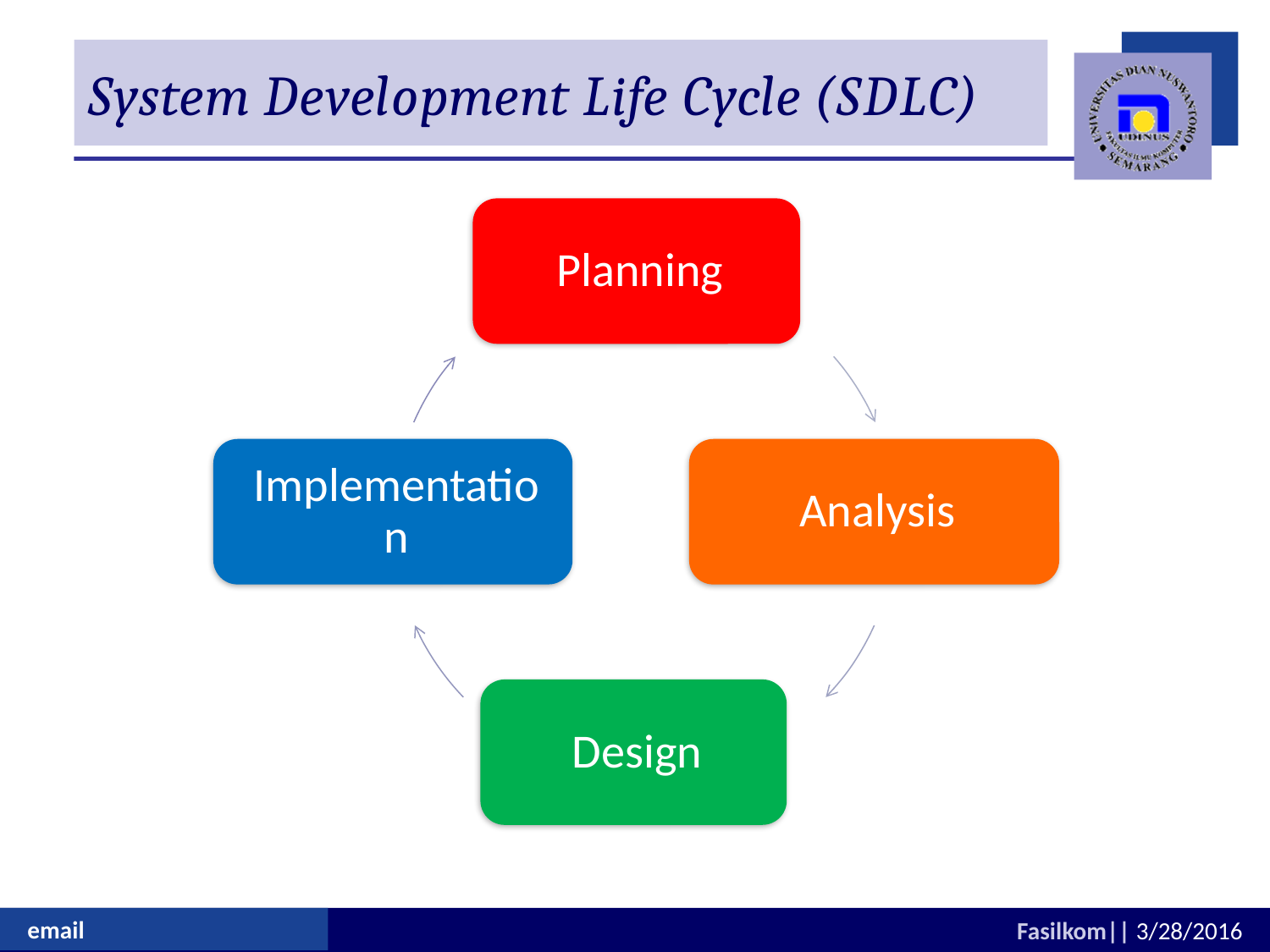

# System Development Life Cycle (SDLC)
Planning
Analysis
Design
Implementation